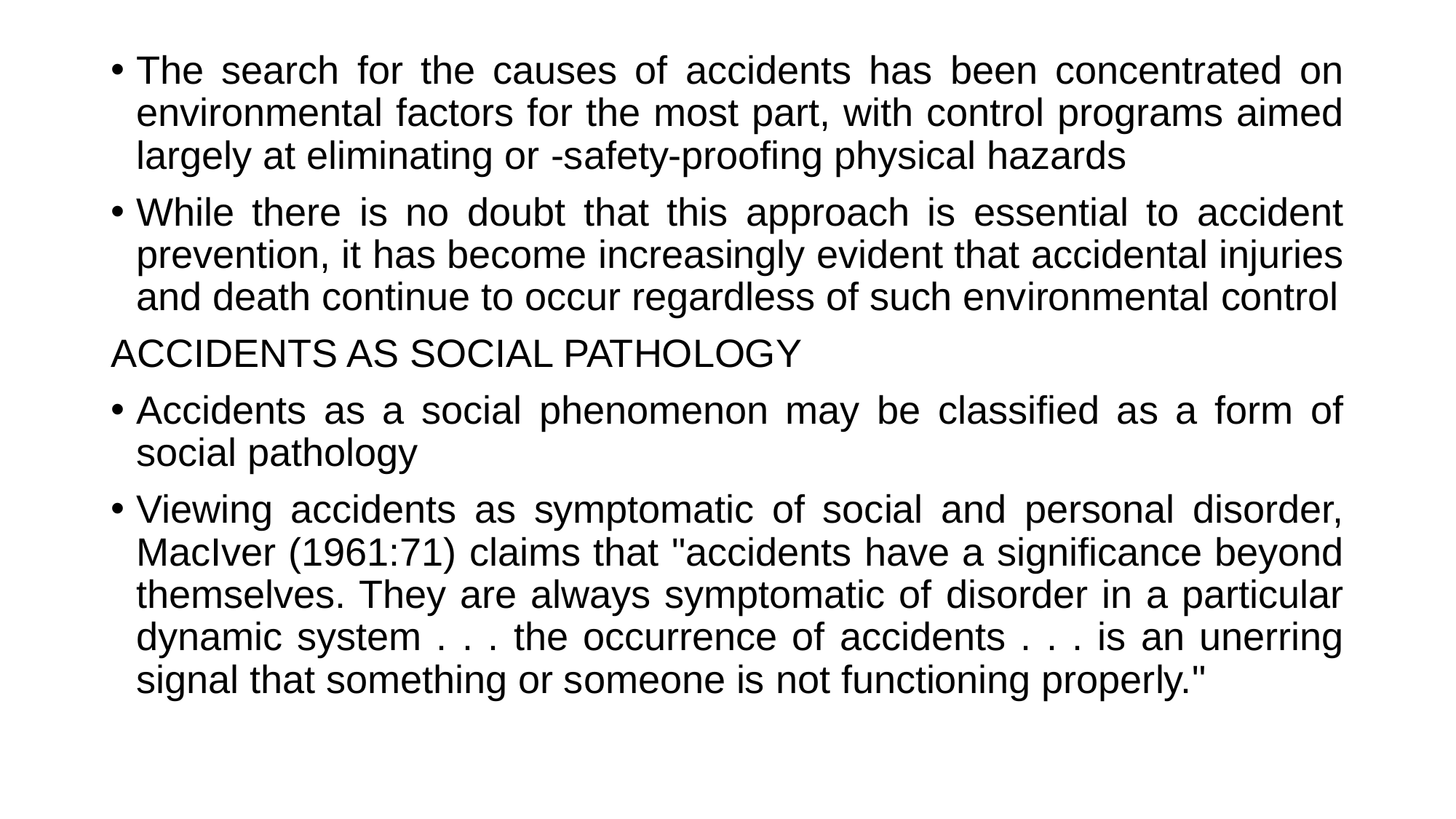

The search for the causes of accidents has been concentrated on environmental factors for the most part, with control programs aimed largely at eliminating or -safety-proofing physical hazards
While there is no doubt that this approach is essential to accident prevention, it has become increasingly evident that accidental injuries and death continue to occur regardless of such environmental control
ACCIDENTS AS SOCIAL PATHOLOGY
Accidents as a social phenomenon may be classified as a form of social pathology
Viewing accidents as symptomatic of social and personal disorder, MacIver (1961:71) claims that "accidents have a significance beyond themselves. They are always symptomatic of disorder in a particular dynamic system . . . the occurrence of accidents . . . is an unerring signal that something or someone is not functioning properly."